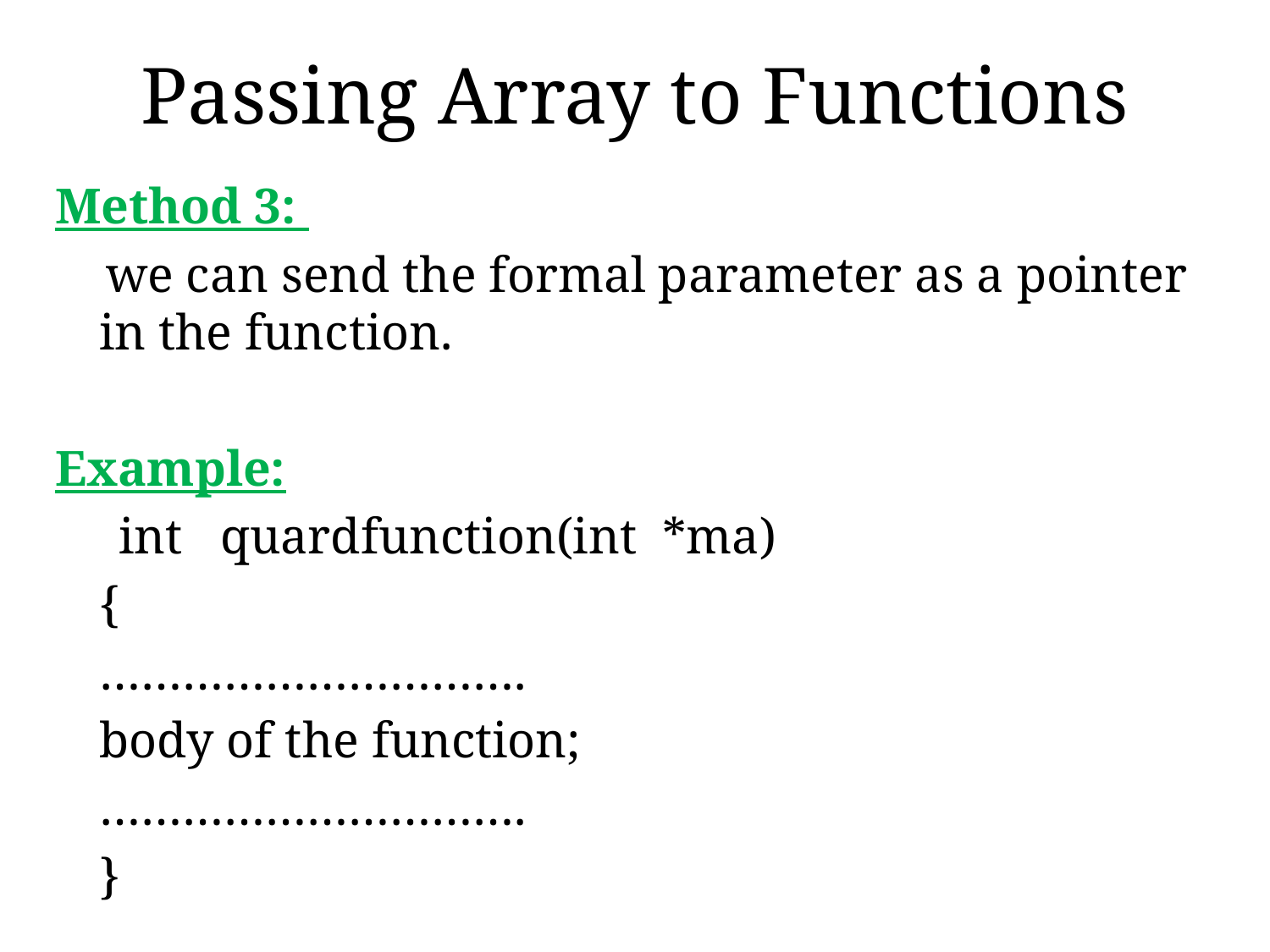

# Passing Array to Functions
Method 3:
    we can send the formal parameter as a pointer in the function.

Example:
     int   quardfunction(int  *ma)
	{
  		………………………….
  		body of the function;
  		………………………….
	}